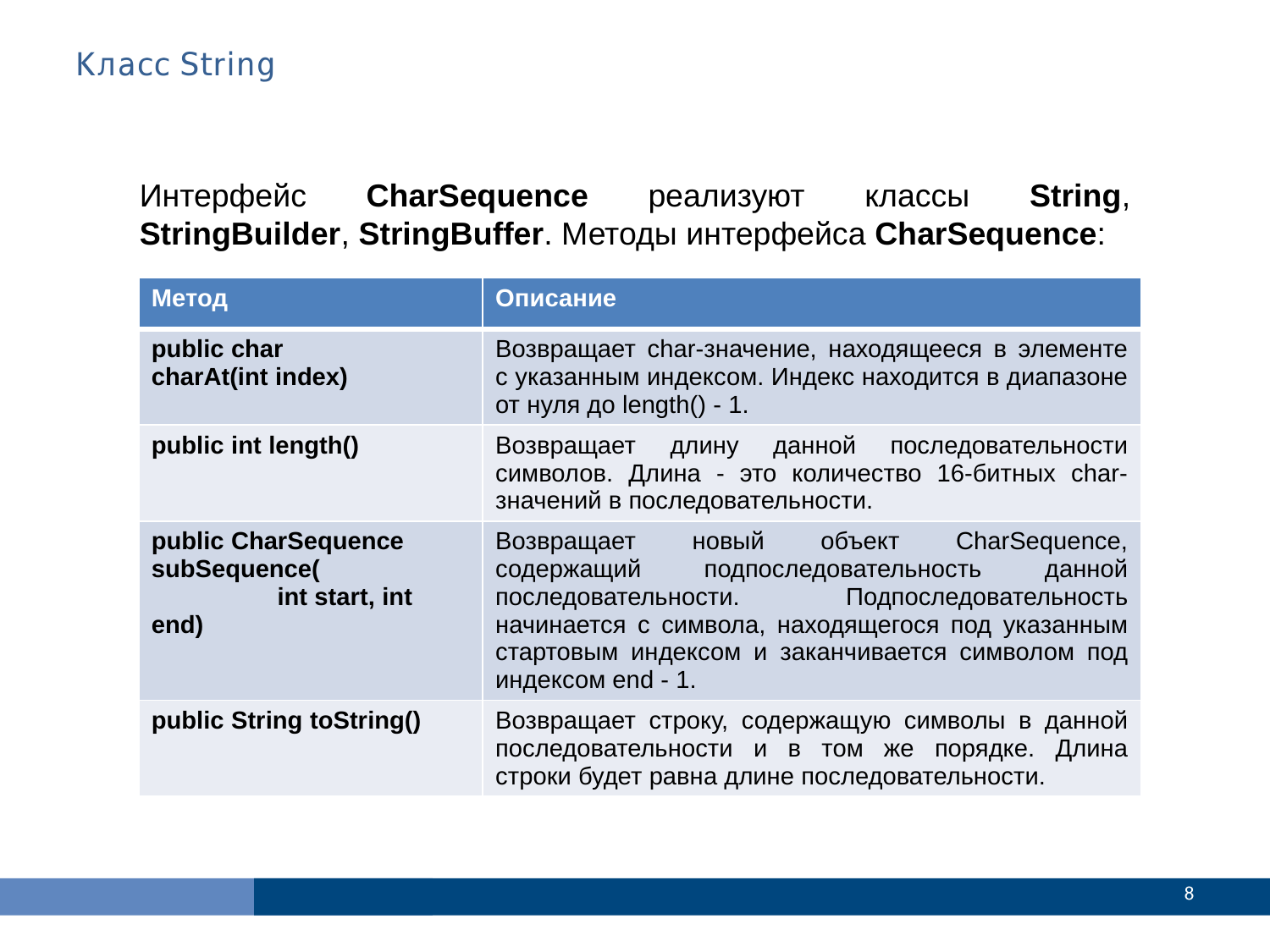

Класс String
Интерфейс CharSequence реализуют классы String, StringBuilder, StringBuffer. Методы интерфейса CharSequence:

| Метод | Описание |
| --- | --- |
| public char charAt(int index) | Возвращает char-значение, находящееся в элементе с указанным индексом. Индекс находится в диапазоне от нуля до length() - 1. |
| public int length() | Возвращает длину данной последовательности символов. Длина - это количество 16-битных char-значений в последовательности. |
| public CharSequence subSequence( int start, int end) | Возвращает новый объект CharSequence, содержащий подпоследовательность данной последовательности. Подпоследовательность начинается с символа, находящегося под указанным стартовым индексом и заканчивается символом под индексом end - 1. |
| public String toString() | Возвращает строку, содержащую символы в данной последовательности и в том же порядке. Длина строки будет равна длине последовательности. |
8